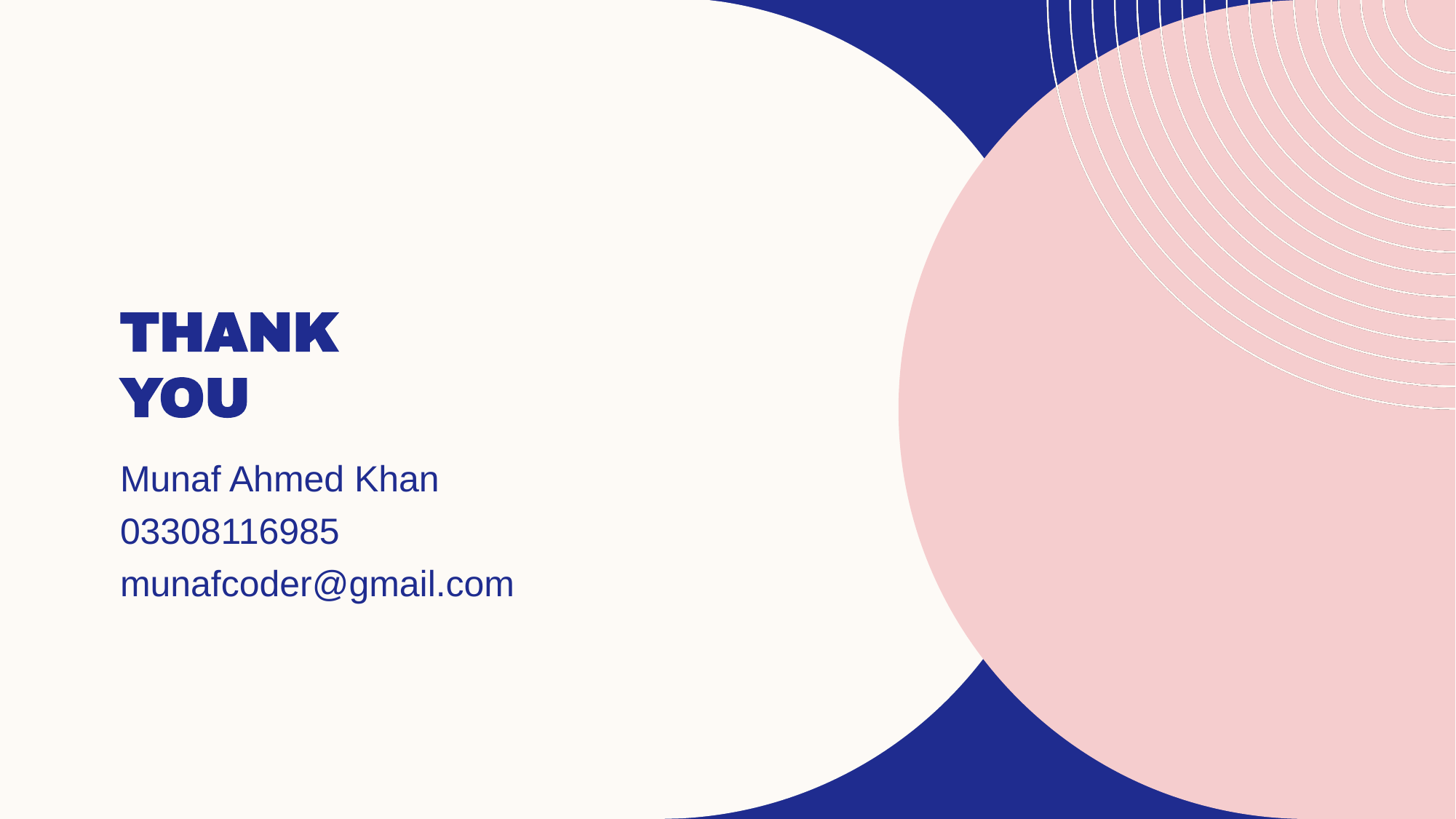

# Thank you
Munaf Ahmed Khan
03308116985
munafcoder@gmail.com